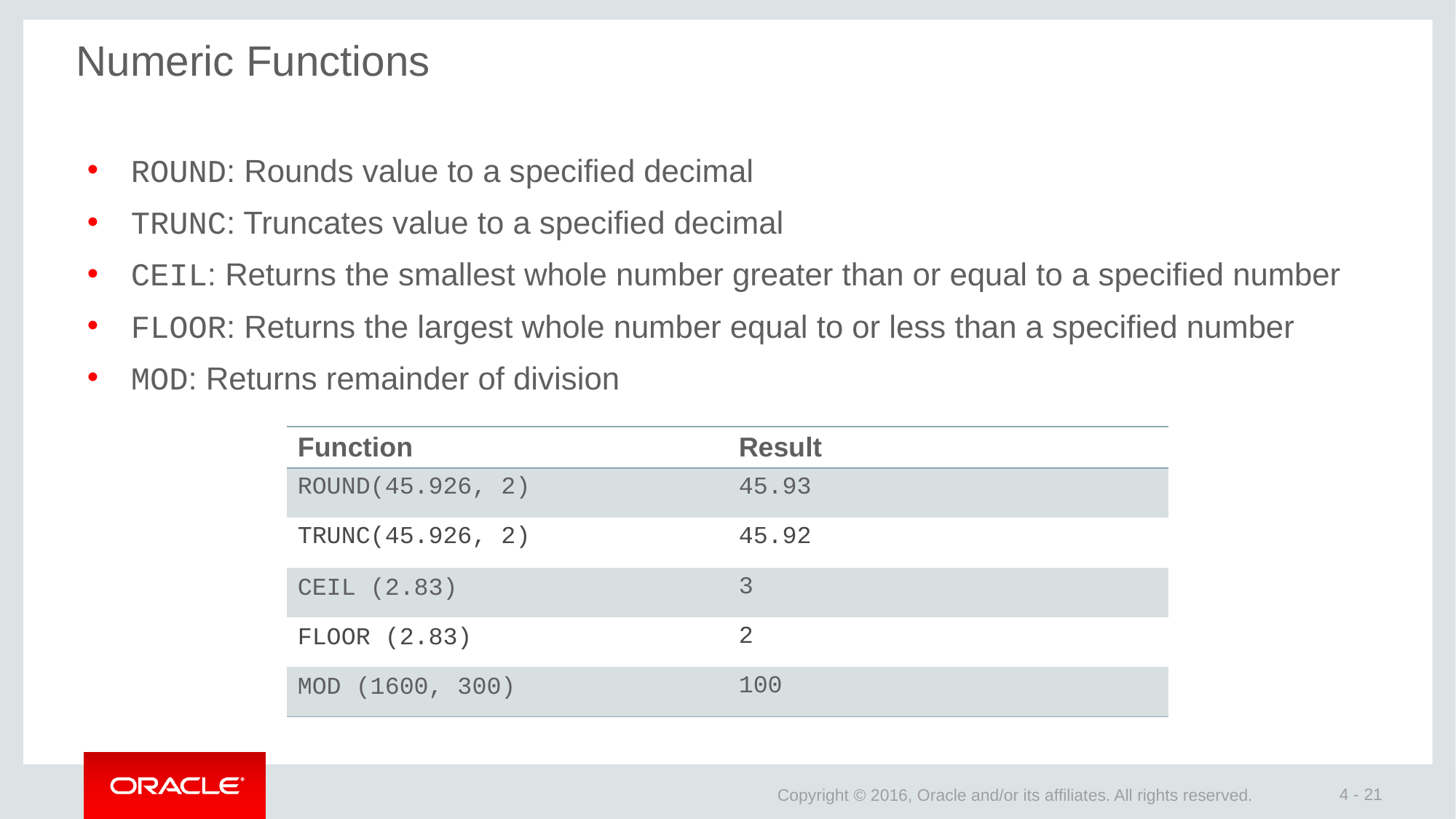

# Numeric Functions
ROUND: Rounds value to a specified decimal
TRUNC: Truncates value to a specified decimal
CEIL: Returns the smallest whole number greater than or equal to a specified number
FLOOR: Returns the largest whole number equal to or less than a specified number
MOD: Returns remainder of division
| Function | Result |
| --- | --- |
| ROUND(45.926, 2) | 45.93 |
| TRUNC(45.926, 2) | 45.92 |
| CEIL (2.83) | 3 |
| FLOOR (2.83) | 2 |
| MOD (1600, 300) | 100 |